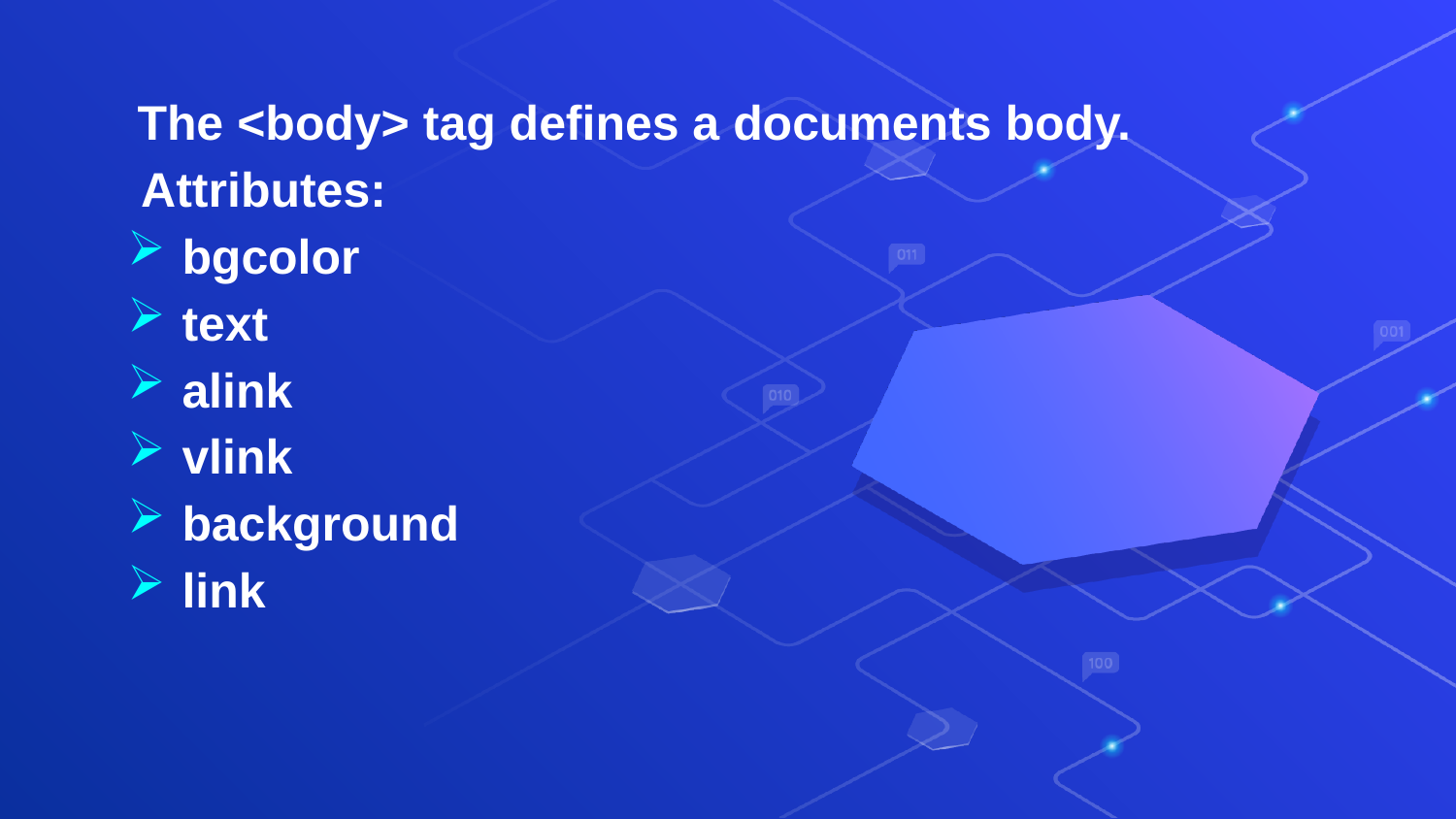

The <body> tag defines a documents body.
 Attributes:
bgcolor
text
alink
vlink
background
link